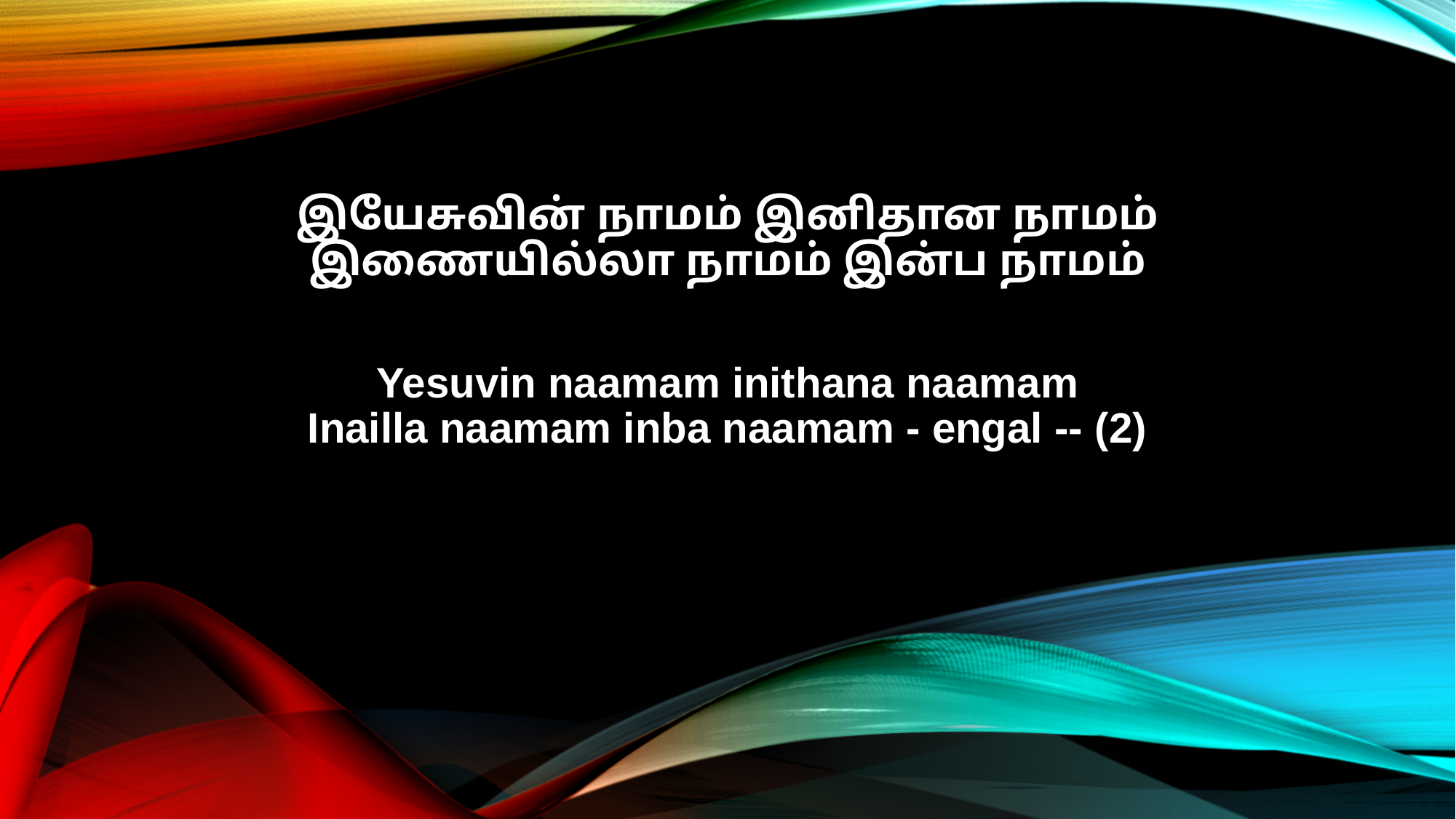

இயேசுவின் நாமம் இனிதான நாமம்
இணையில்லா நாமம் இன்ப நாமம்

Yesuvin naamam inithana naamam
Inailla naamam inba naamam - engal -- (2)